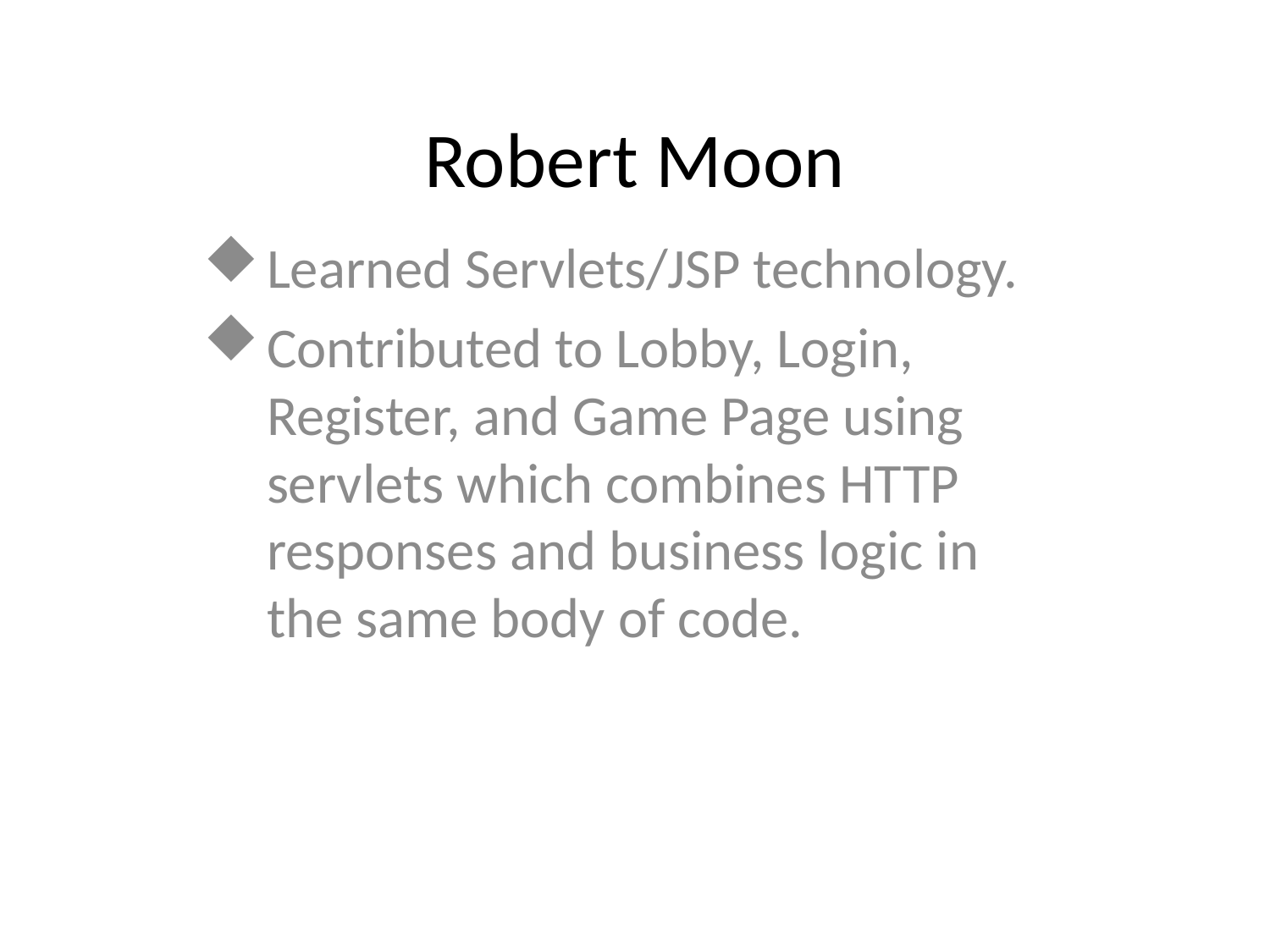

# Robert Moon
Learned Servlets/JSP technology.
Contributed to Lobby, Login, Register, and Game Page using servlets which combines HTTP responses and business logic in the same body of code.